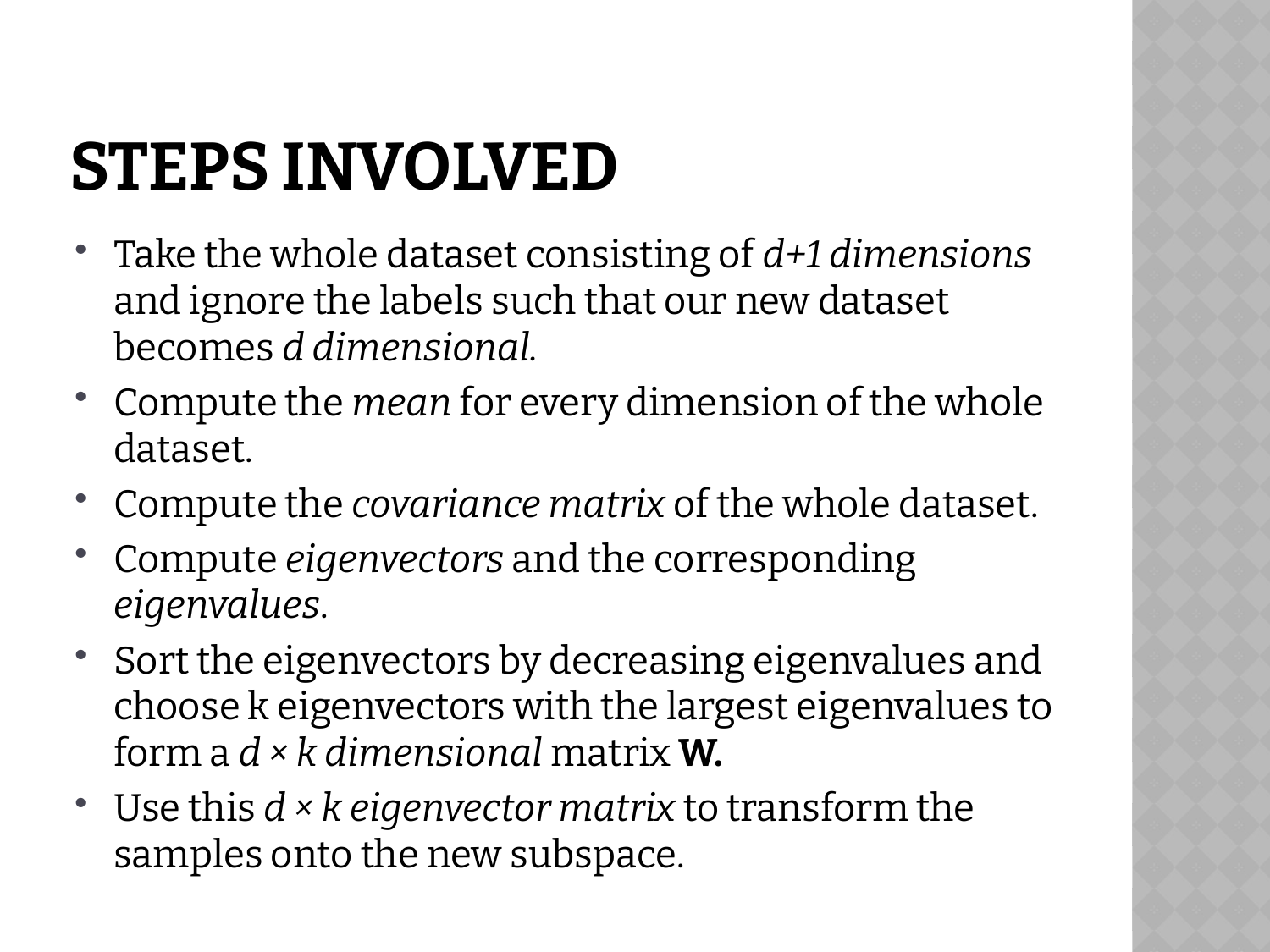

# Steps involved
Take the whole dataset consisting of d+1 dimensions and ignore the labels such that our new dataset becomes d dimensional.
Compute the mean for every dimension of the whole dataset.
Compute the covariance matrix of the whole dataset.
Compute eigenvectors and the corresponding eigenvalues.
Sort the eigenvectors by decreasing eigenvalues and choose k eigenvectors with the largest eigenvalues to form a d × k dimensional matrix W.
Use this d × k eigenvector matrix to transform the samples onto the new subspace.